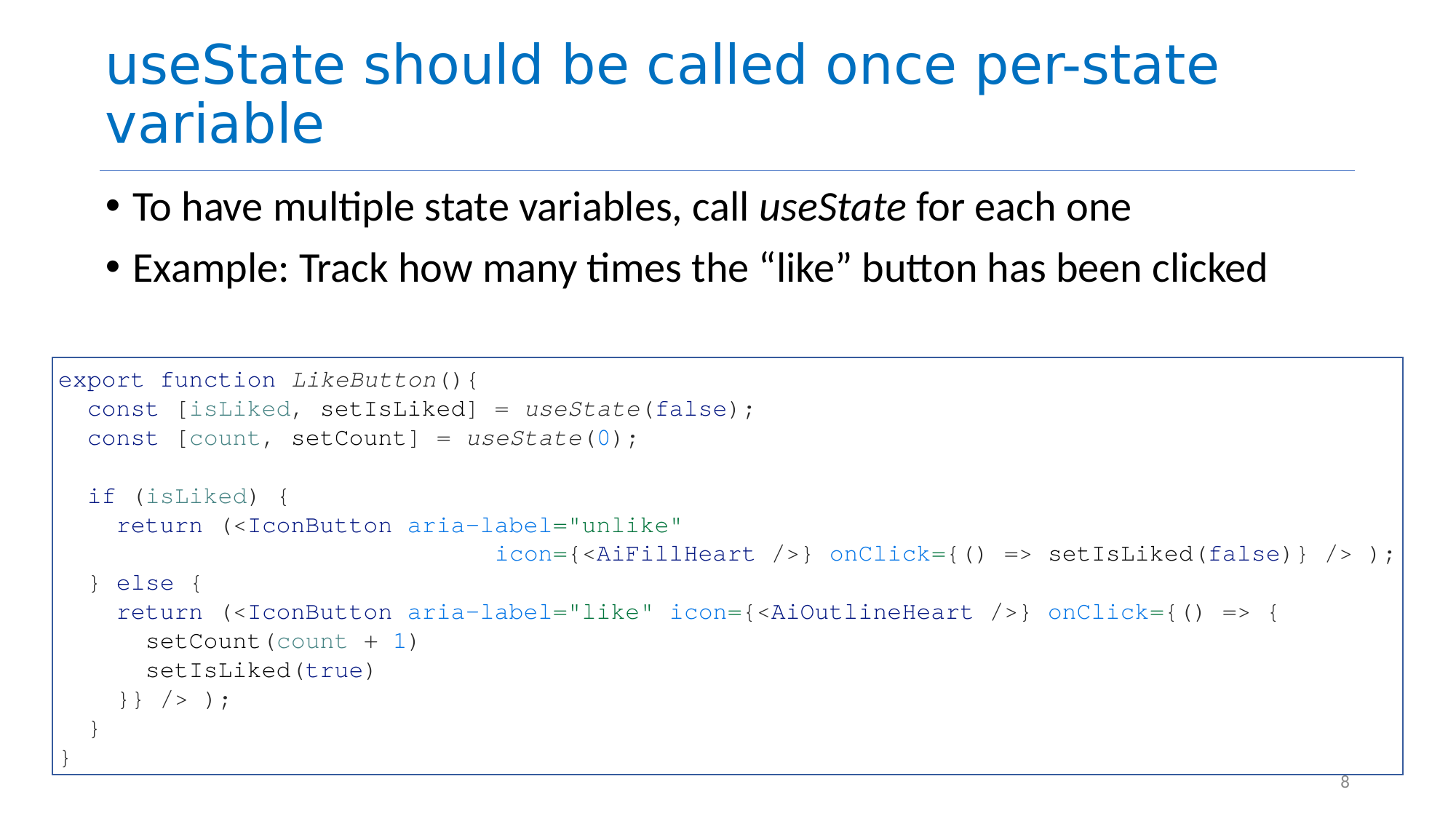

# useState should be called once per-state variable
To have multiple state variables, call useState for each one
Example: Track how many times the “like” button has been clicked
export function LikeButton(){
  const [isLiked, setIsLiked] = useState(false);
  const [count, setCount] = useState(0);

  if (isLiked) {
    return (<IconButton aria-label="unlike"
                              icon={<AiFillHeart />} onClick={() => setIsLiked(false)} /> );
  } else {
    return (<IconButton aria-label="like" icon={<AiOutlineHeart />} onClick={() => {
      setCount(count + 1)
      setIsLiked(true)
    }} /> );
  }
}
8